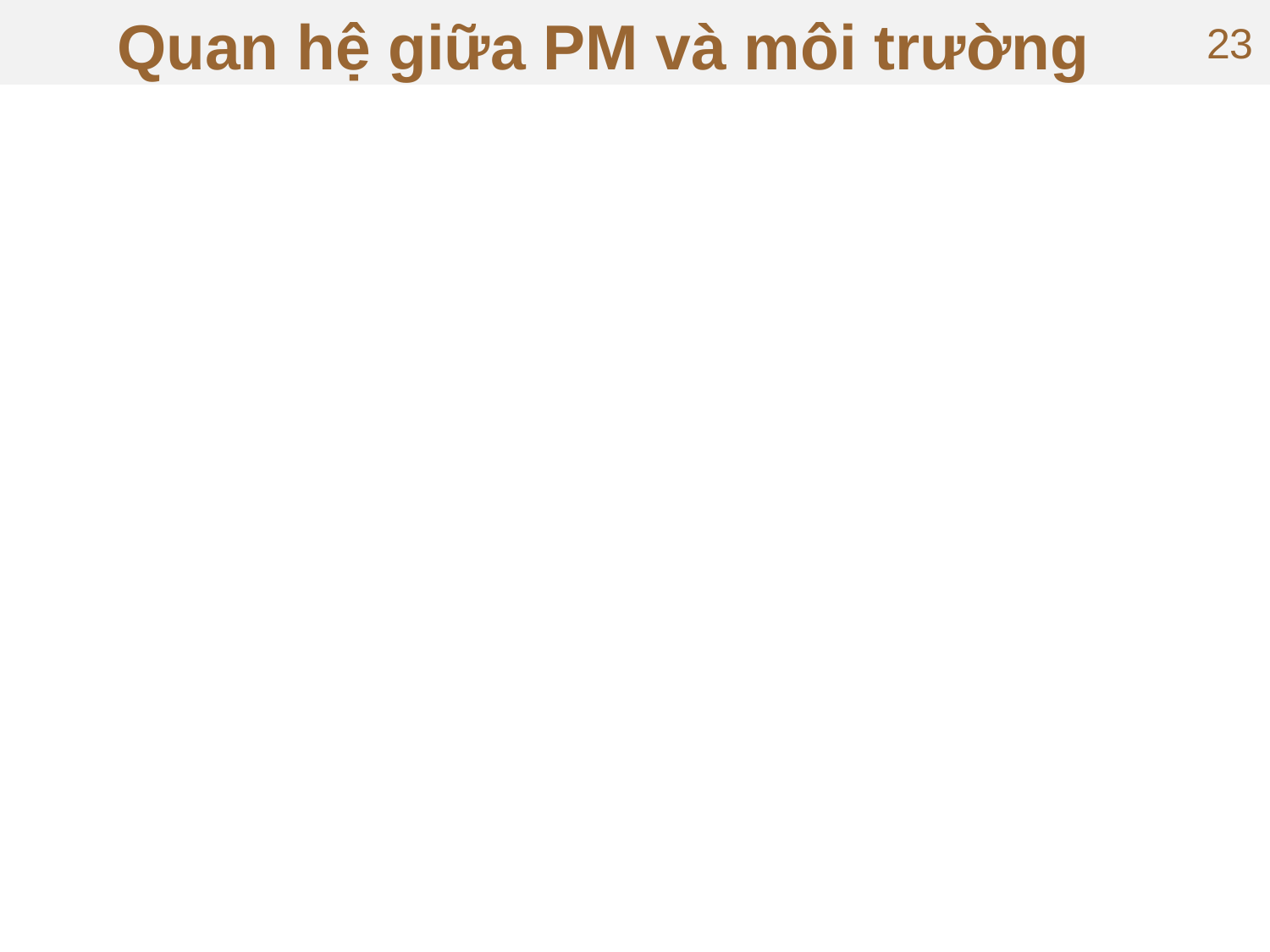

# Quan hệ giữa PM và môi trường
23
Môi trường nghiệp vụ hoặc vận hành của PM là miền vấn đề (problem domain) có nhiều vấn đề “bất biến” (không đổi & tồn tại lâu dài) làm phát sinh nhu cầu sử dụng PM để giải quyết các vấn đề này.
Nguồn gốc của yêu cầu đ/v phần mềm là từ những vấn đề bất biến trên, không phải từ users

Người phát triển làm ra PM bằng cách dùng các hổ trợ cần thiết (công nghệ, phương pháp, cộng đồng,…) từ môi trường phát triển PM.
Thông tin cộng tác giữa các chuyên gia (devs + users = COMMUNITY) có thể cung cấp giải pháp tốt nhất cho việc phát triển PM (IEEEstd1233)